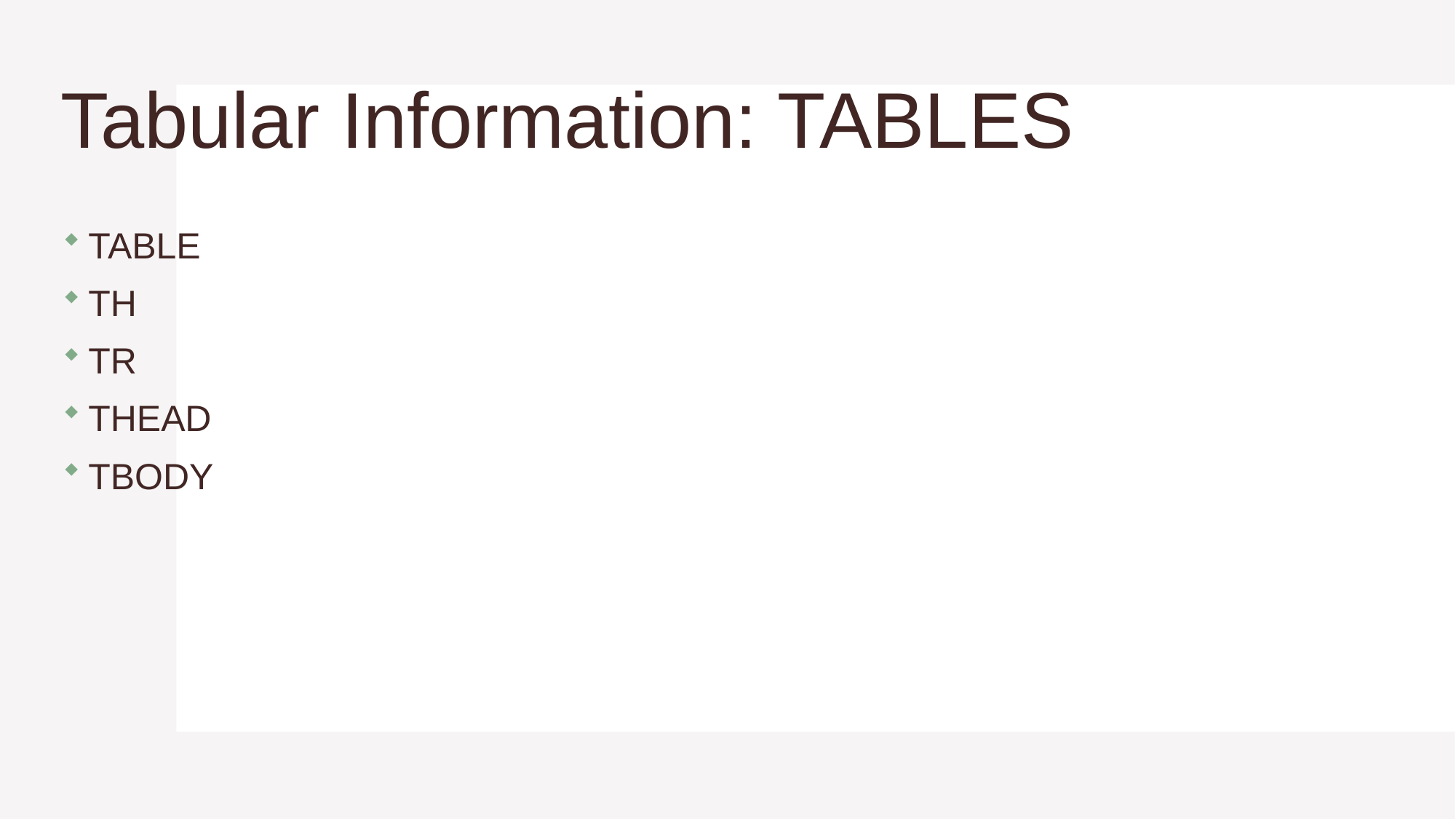

# Tabular Information: TABLES
TABLE
TH
TR
THEAD
TBODY